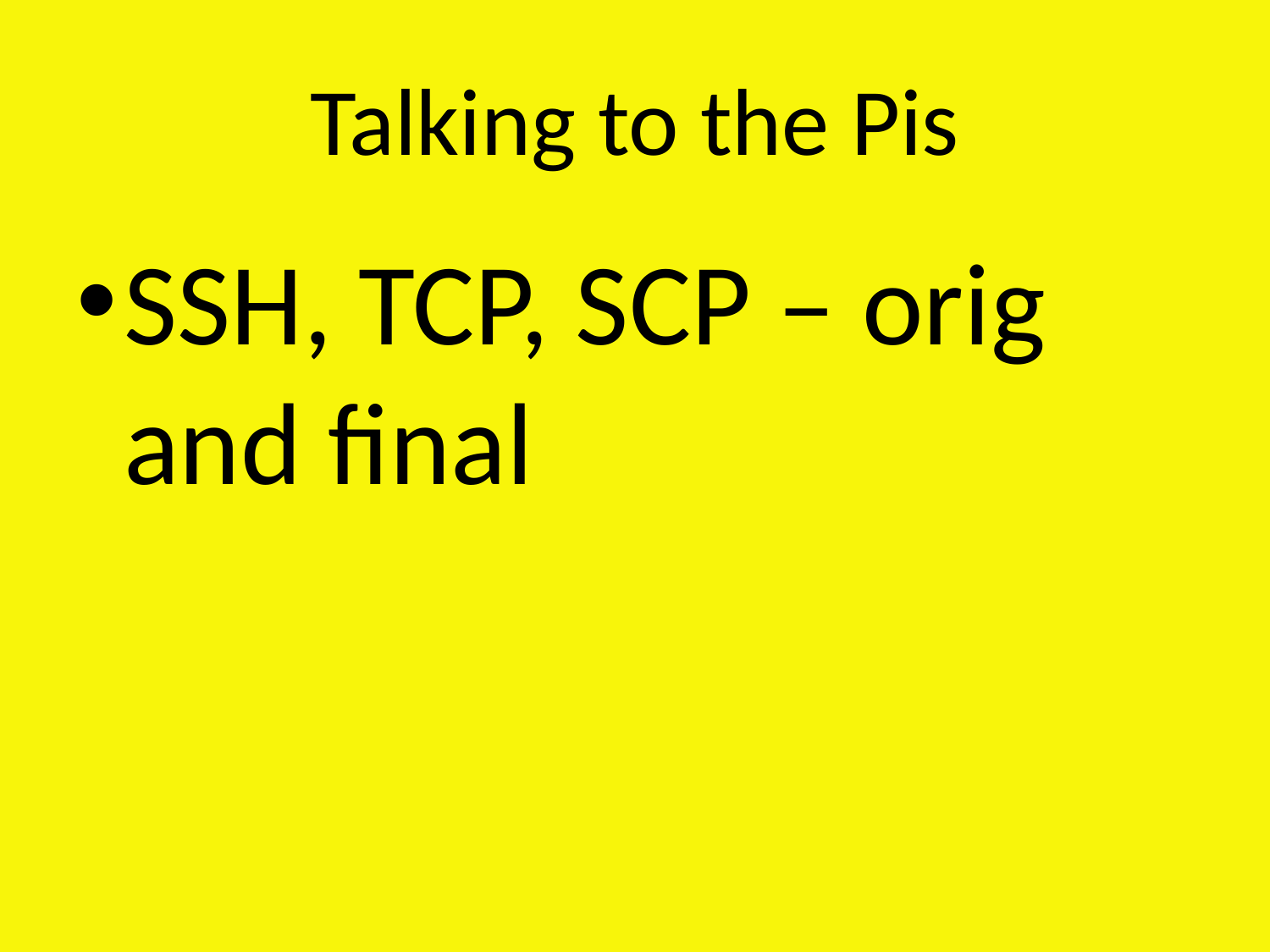

# Talking to the Pis
SSH, TCP, SCP – orig and final